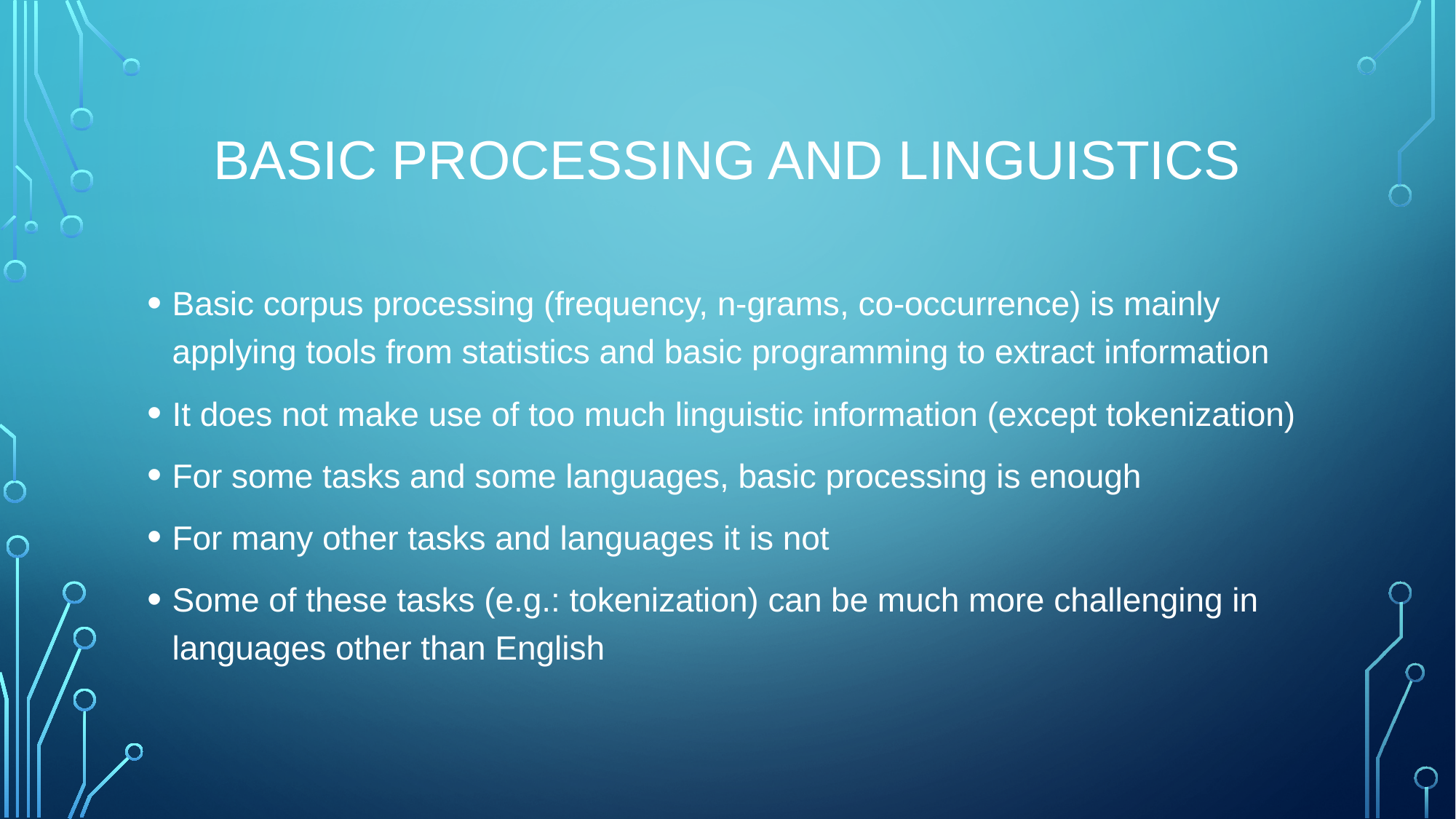

# Basic Processing and Linguistics
Basic corpus processing (frequency, n-grams, co-occurrence) is mainly applying tools from statistics and basic programming to extract information
It does not make use of too much linguistic information (except tokenization)
For some tasks and some languages, basic processing is enough
For many other tasks and languages it is not
Some of these tasks (e.g.: tokenization) can be much more challenging in languages other than English